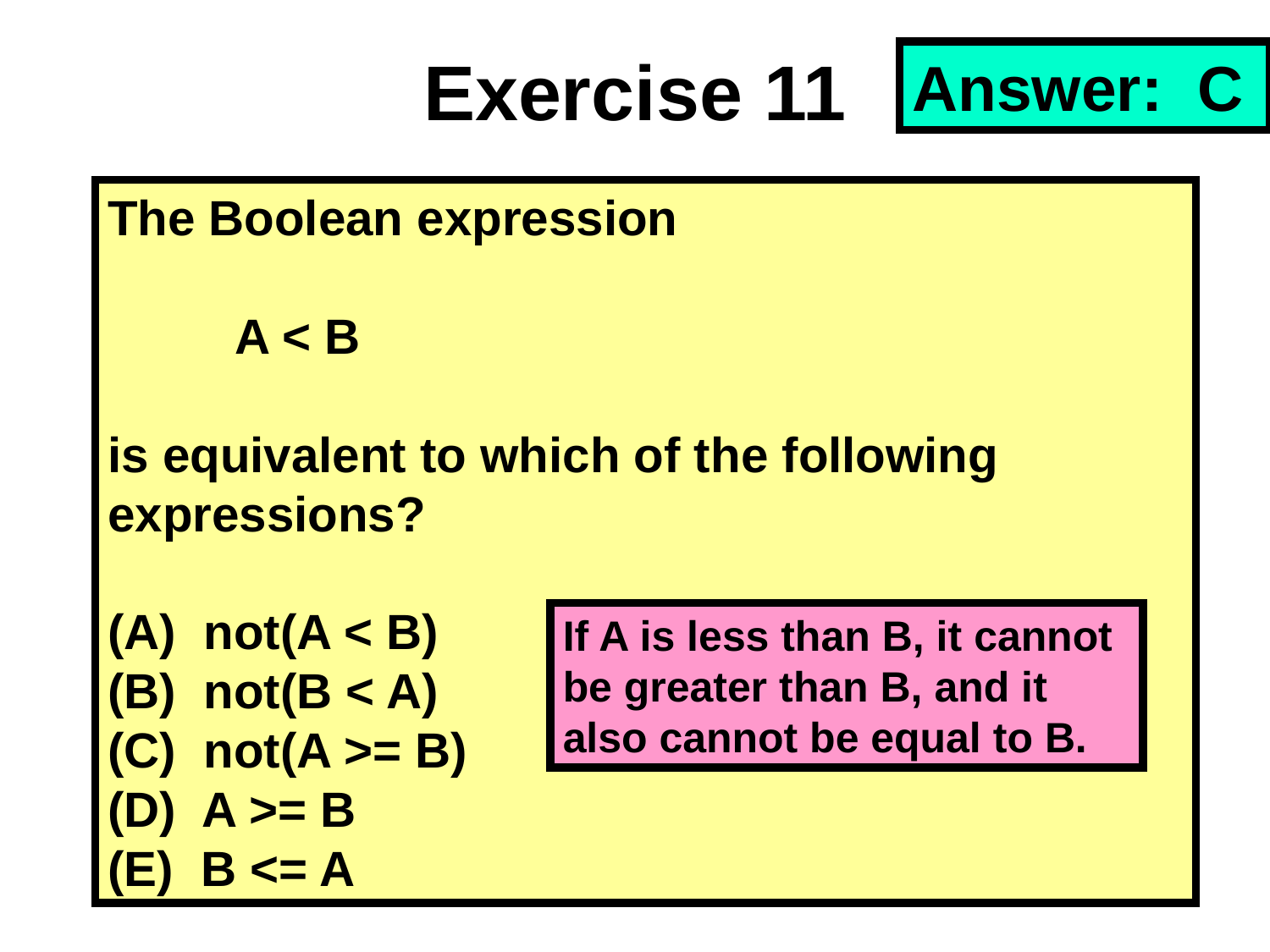

Exercise 11
Answer:  C
The Boolean expression

	A < B

is equivalent to which of the following
expressions?

(A)  not(A < B)
(B)  not(B < A)
(C)  not(A >= B)
(D)  A >= B
(E)  B <= A
If A is less than B, it cannot be greater than B, and it also cannot be equal to B.